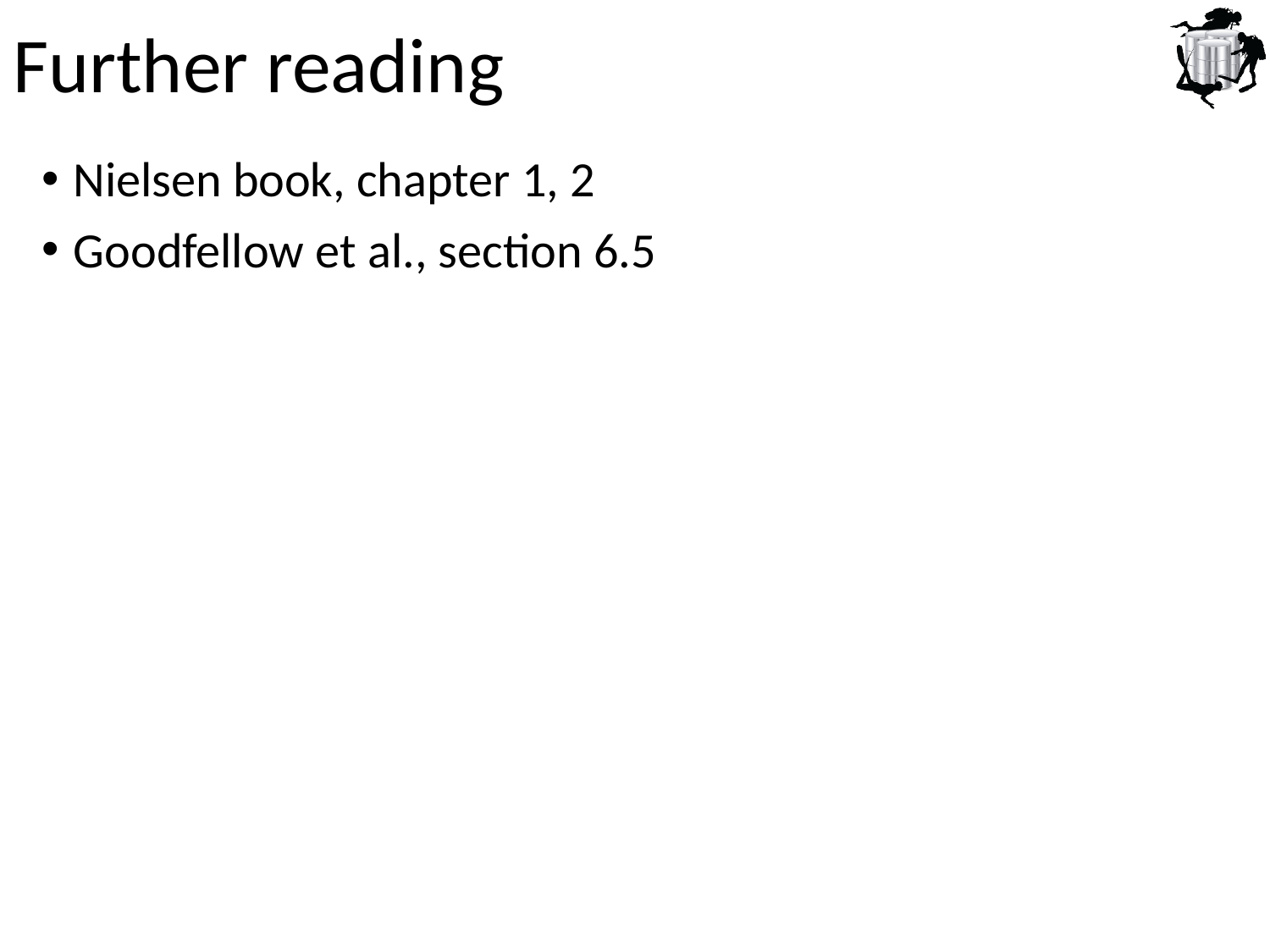

# Further reading
Nielsen book, chapter 1, 2
Goodfellow et al., section 6.5